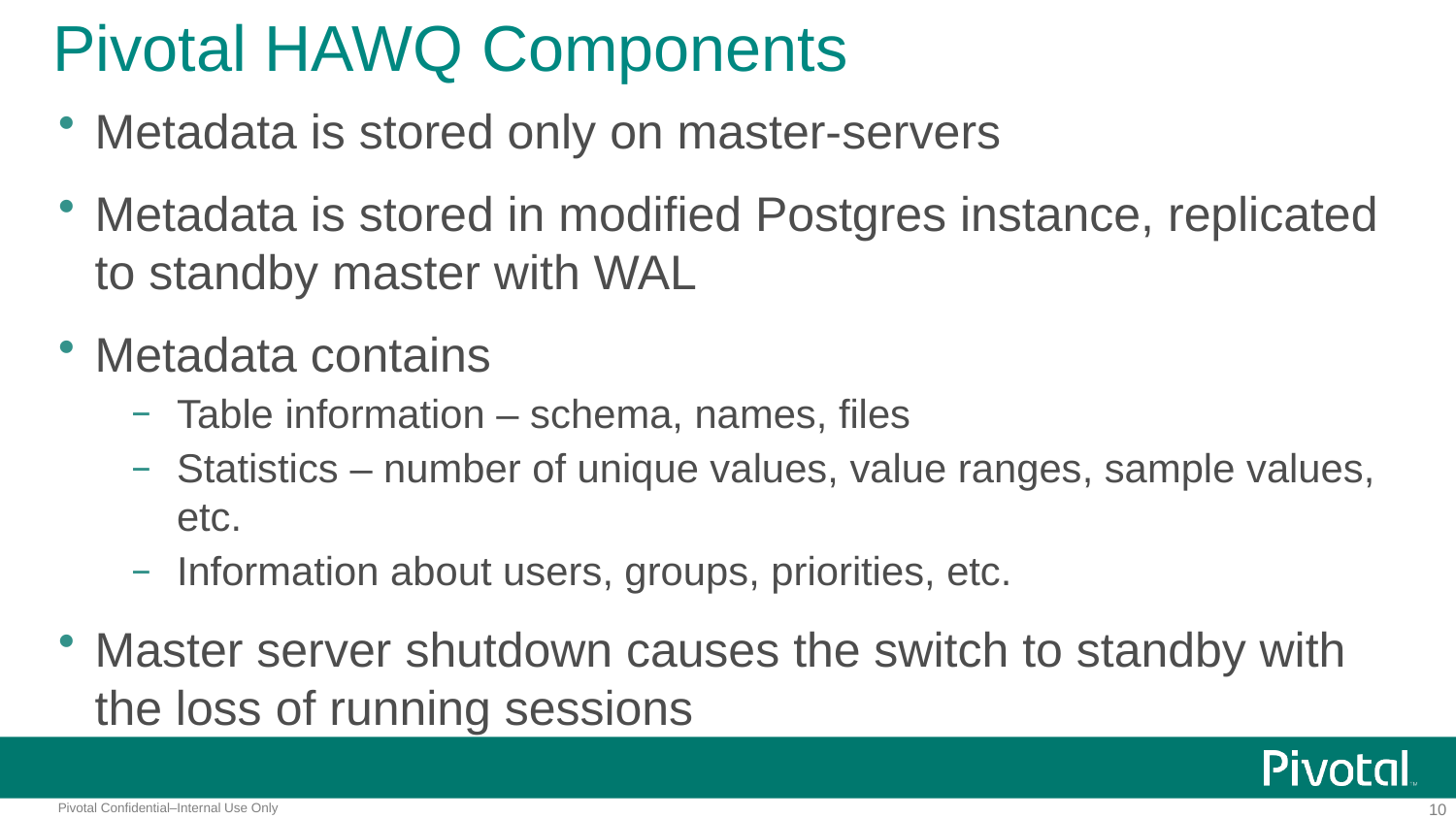

# Pivotal HAWQ Components
Metadata is stored only on master-servers
Metadata is stored in modified Postgres instance, replicated to standby master with WAL
Metadata contains
Table information – schema, names, files
Statistics – number of unique values, value ranges, sample values, etc.
Information about users, groups, priorities, etc.
Master server shutdown causes the switch to standby with the loss of running sessions